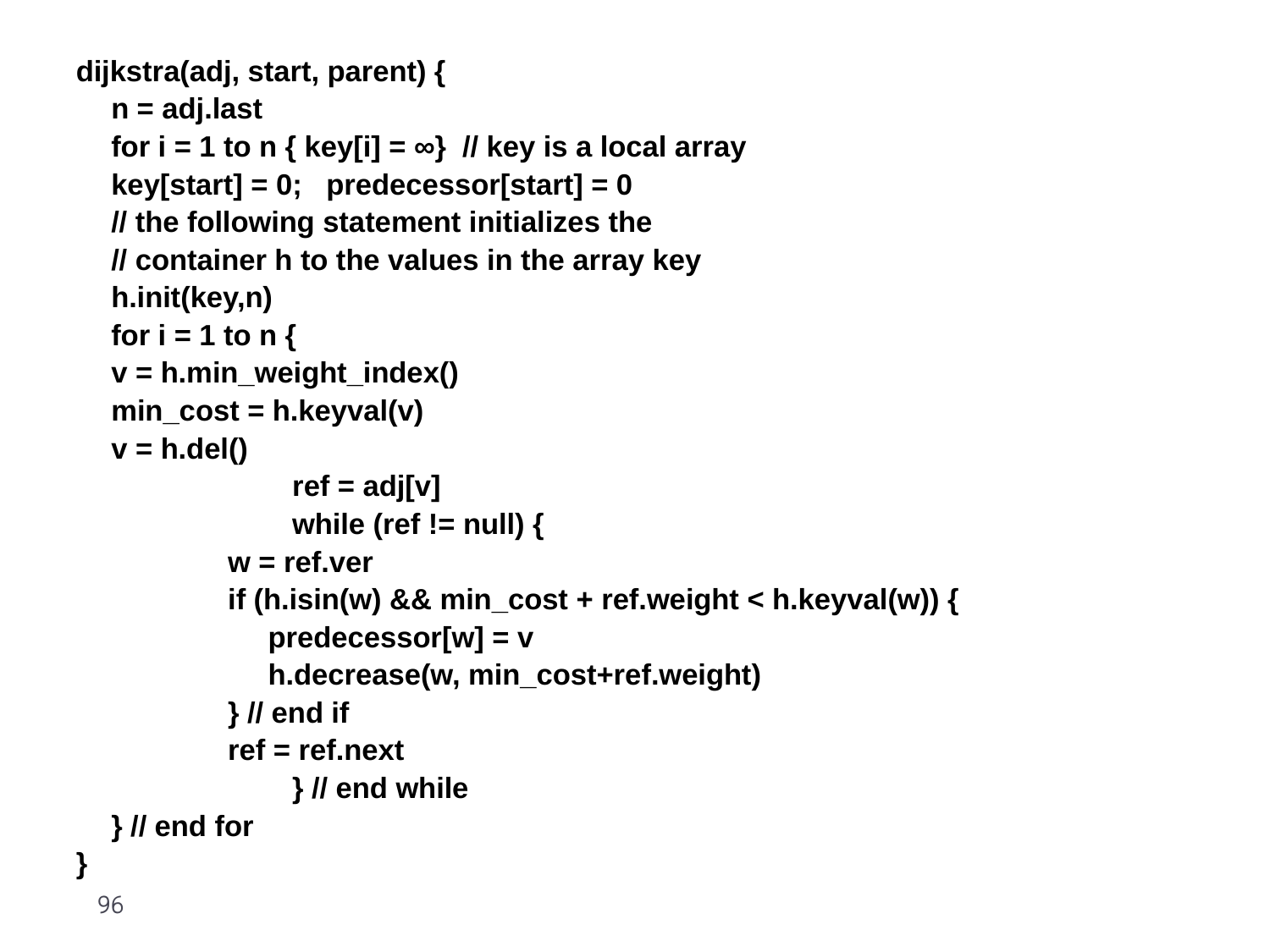

dijkstra(adj, start, parent) {
 	n = adj.last
	for i = 1 to n { key[i] = ∞}  // key is a local array
 	key[start] = 0;   predecessor[start] = 0
	// the following statement initializes the
  	// container h to the values in the array key
	h.init(key,n)
  	for i = 1 to n {
  		v = h.min_weight_index()
		min_cost = h.keyval(v)
		v = h.del()
     	        ref = adj[v]
     	        while (ref != null) {
      		w = ref.ver
       		if (h.isin(w) && min_cost + ref.weight < h.keyval(w)) {
         		     predecessor[w] = v
           		     h.decrease(w, min_cost+ref.weight)
        		} // end if
        		ref = ref.next
     	        } // end while
  	} // end for
}

96